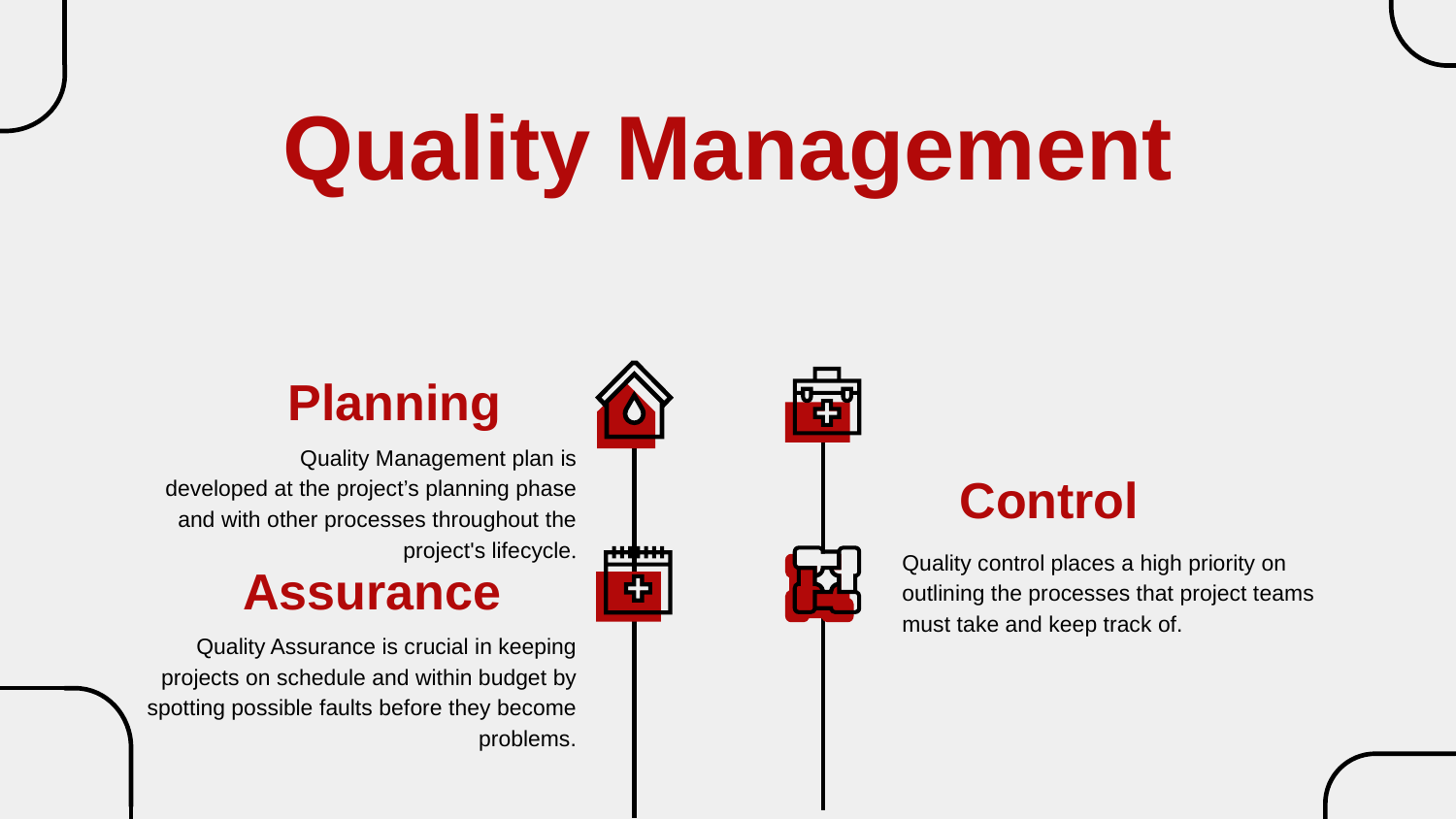

Quality Management
Planning

Quality Management plan is developed at the project’s planning phase and with other processes throughout the project's lifecycle.
Control
Quality control places a high priority on outlining the processes that project teams must take and keep track of.
# Assurance
 Quality Assurance is crucial in keeping projects on schedule and within budget by spotting possible faults before they become problems.